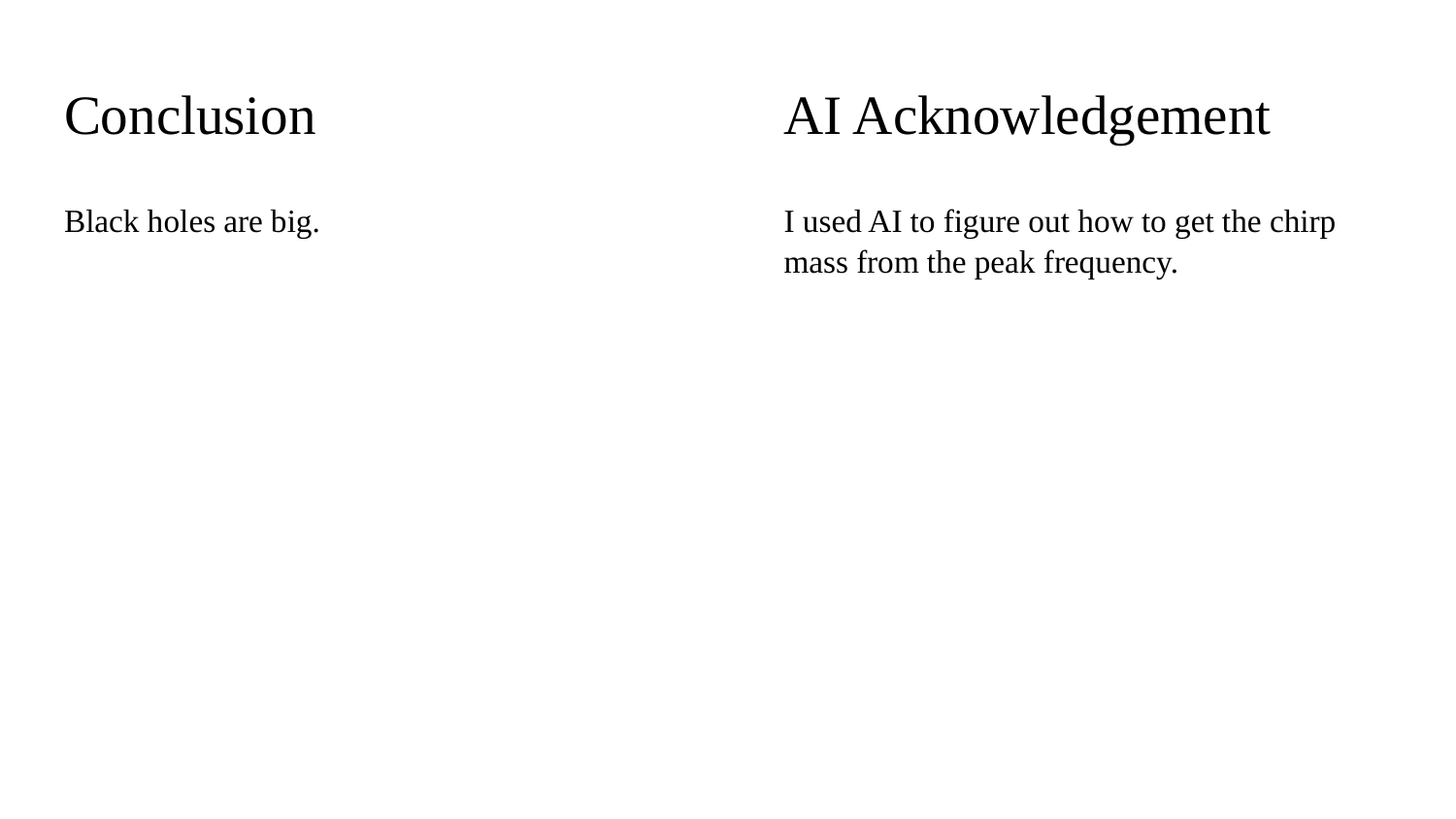

# Conclusion
AI Acknowledgement
Black holes are big.
I used AI to figure out how to get the chirp mass from the peak frequency.